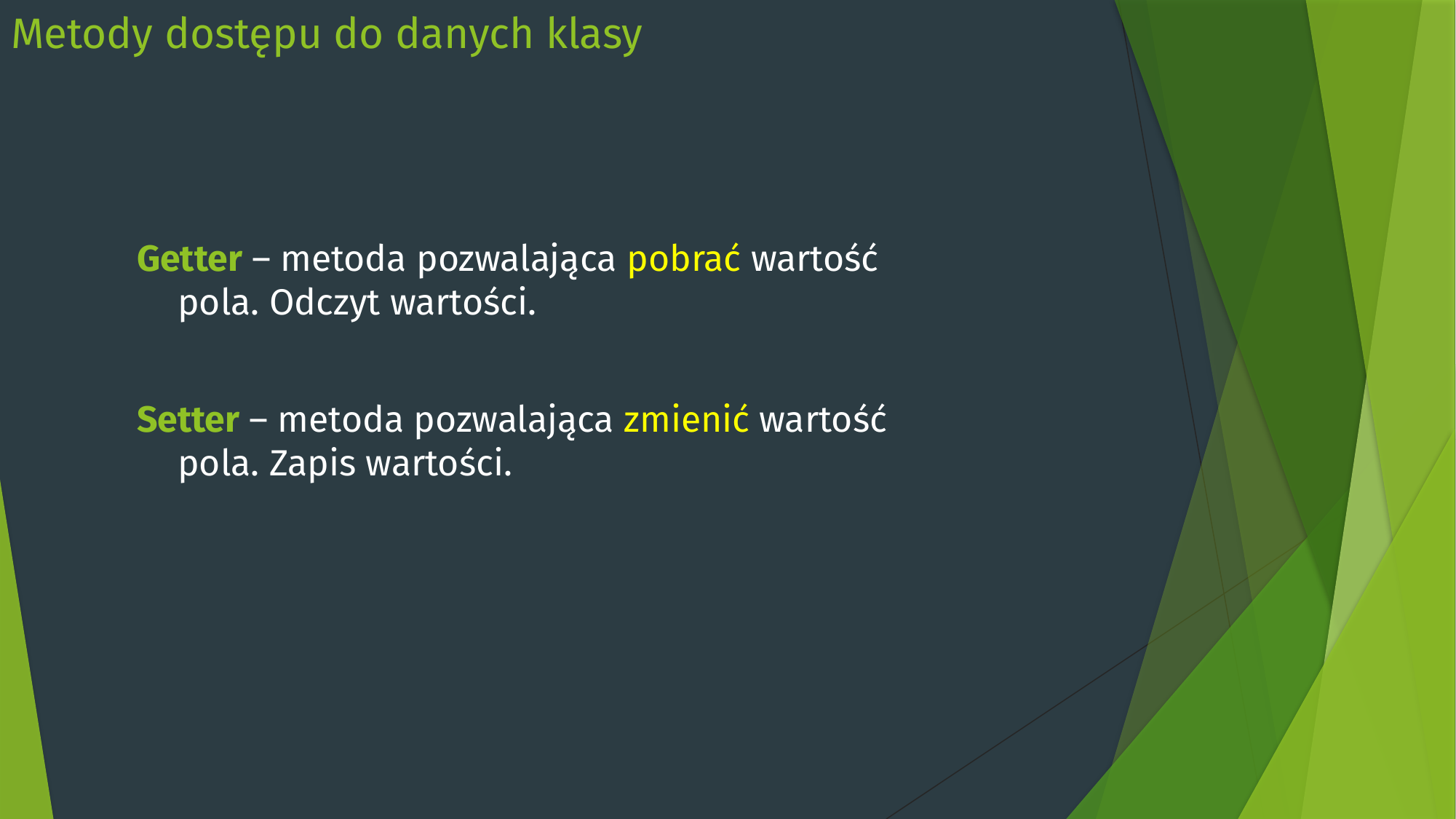

# Metody dostępu do danych klasy
Getter – metoda pozwalająca pobrać wartość pola. Odczyt wartości.

Setter – metoda pozwalająca zmienić wartość pola. Zapis wartości.